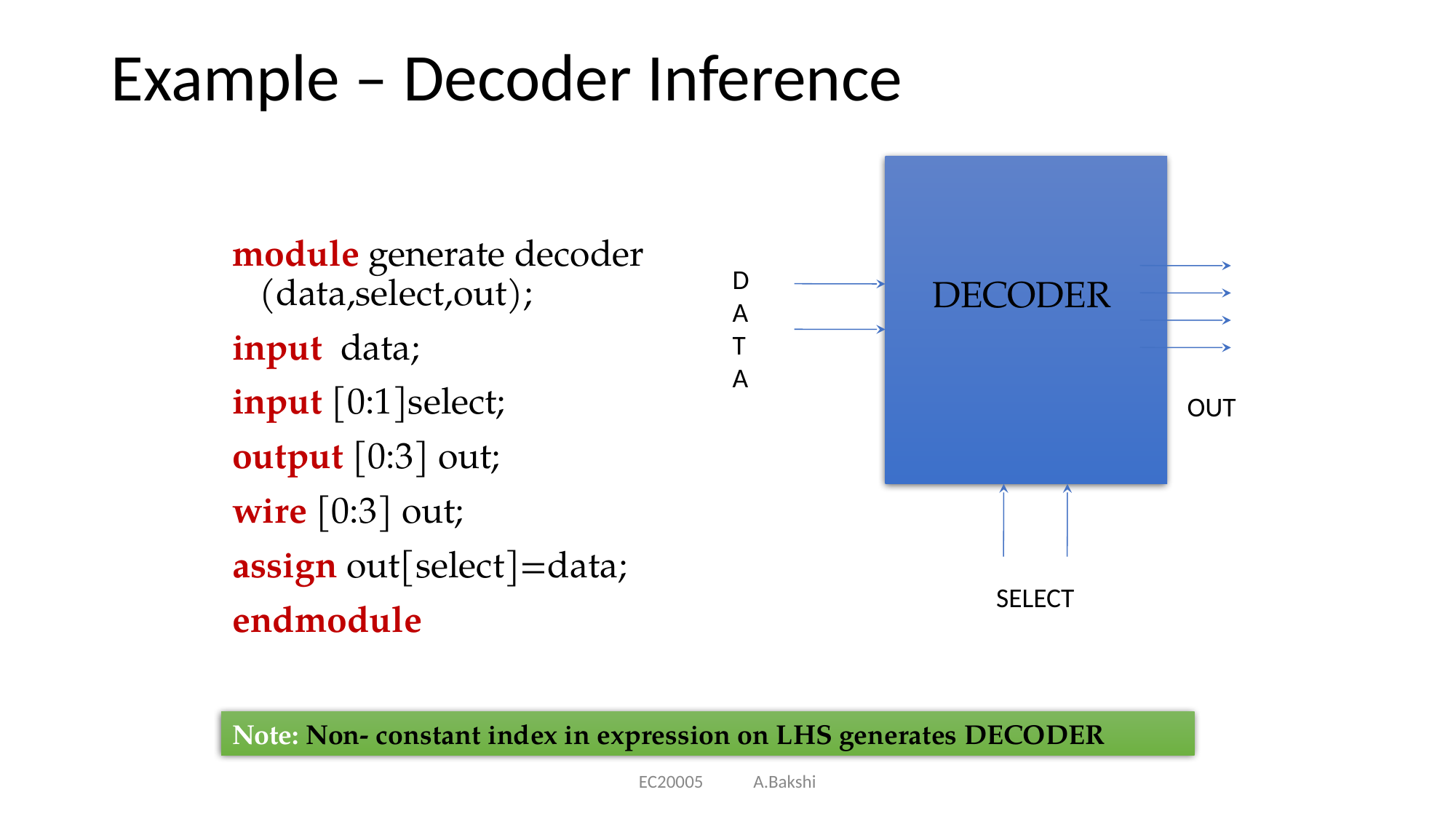

# Example – Decoder Inference

D
A
T
A
DECODER
SELECT
OUT
module generate decoder   (data,select,out);
input  data;
input [0:1]select;
output [0:3] out;
wire [0:3] out;
assign out[select]=data;
endmodule

Note: Non- constant index in expression on LHS generates DECODER
EC20005            A.Bakshi